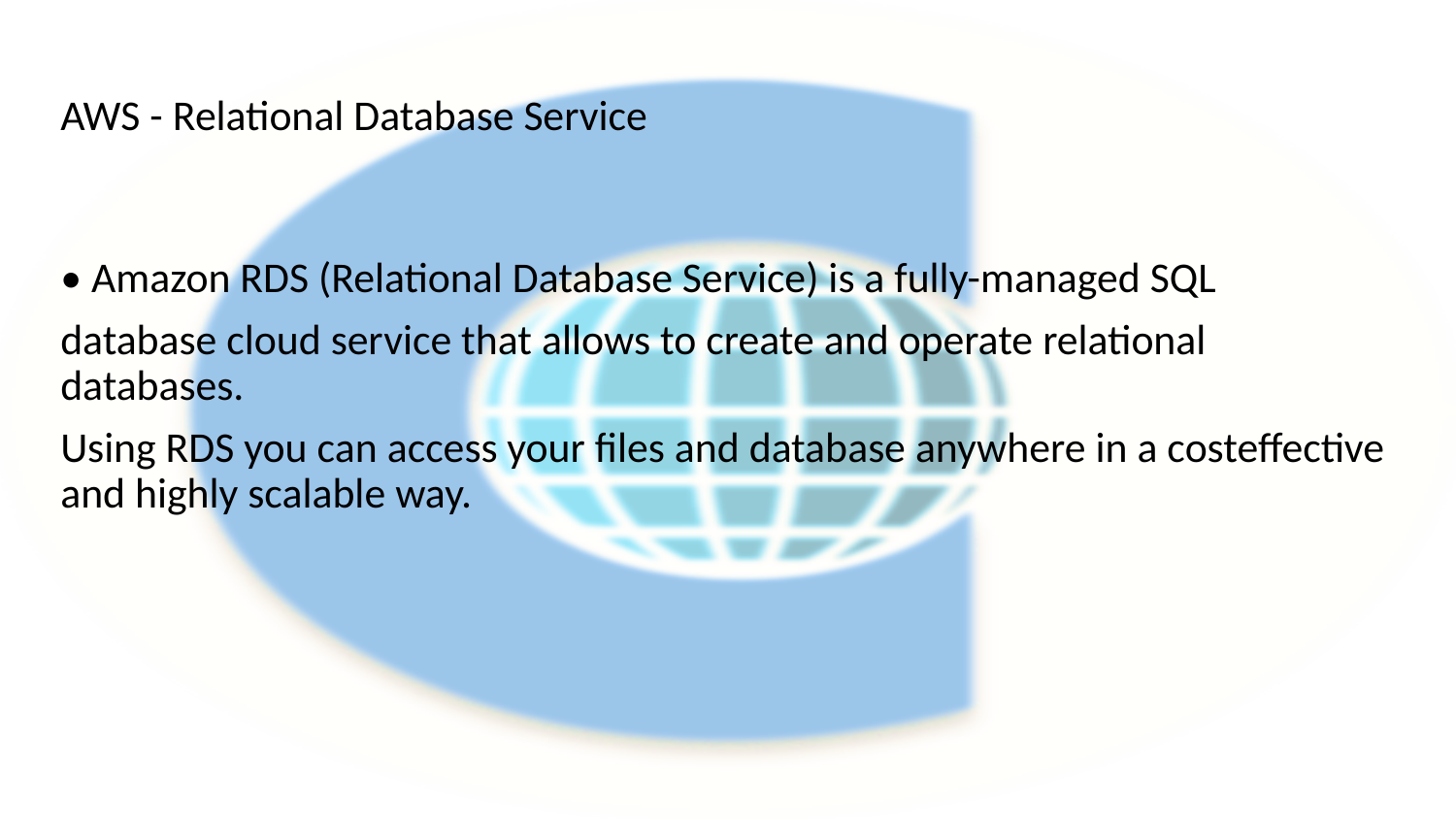

# AWS - Relational Database Service

• Amazon RDS (Relational Database Service) is a fully-managed SQL
database cloud service that allows to create and operate relational databases.
Using RDS you can access your files and database anywhere in a costeffective and highly scalable way.